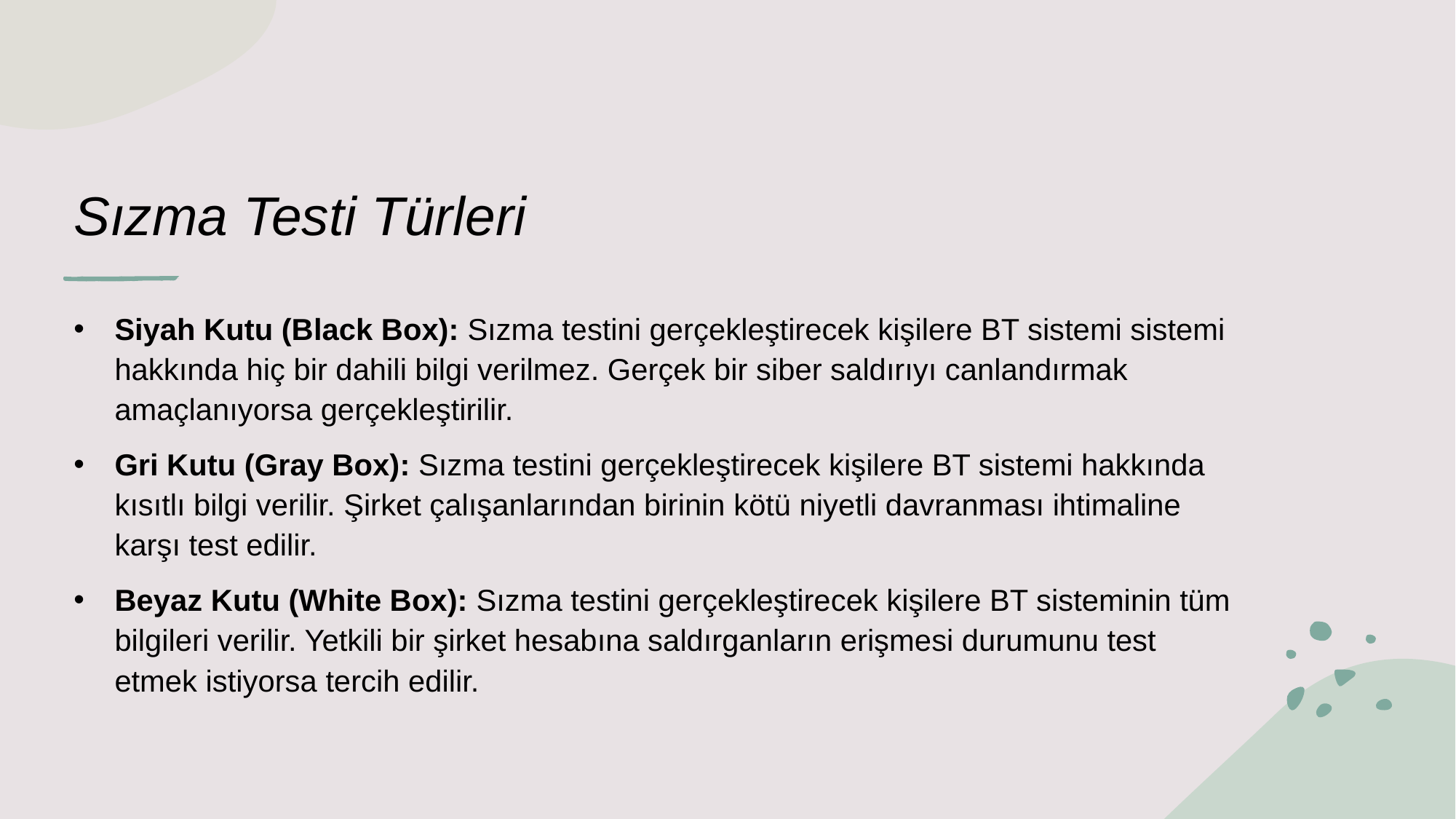

# Sızma Testi Türleri
Siyah Kutu (Black Box): Sızma testini gerçekleştirecek kişilere BT sistemi sistemi hakkında hiç bir dahili bilgi verilmez. Gerçek bir siber saldırıyı canlandırmak amaçlanıyorsa gerçekleştirilir.
Gri Kutu (Gray Box): Sızma testini gerçekleştirecek kişilere BT sistemi hakkında kısıtlı bilgi verilir. Şirket çalışanlarından birinin kötü niyetli davranması ihtimaline karşı test edilir.
Beyaz Kutu (White Box): Sızma testini gerçekleştirecek kişilere BT sisteminin tüm bilgileri verilir. Yetkili bir şirket hesabına saldırganların erişmesi durumunu test etmek istiyorsa tercih edilir.